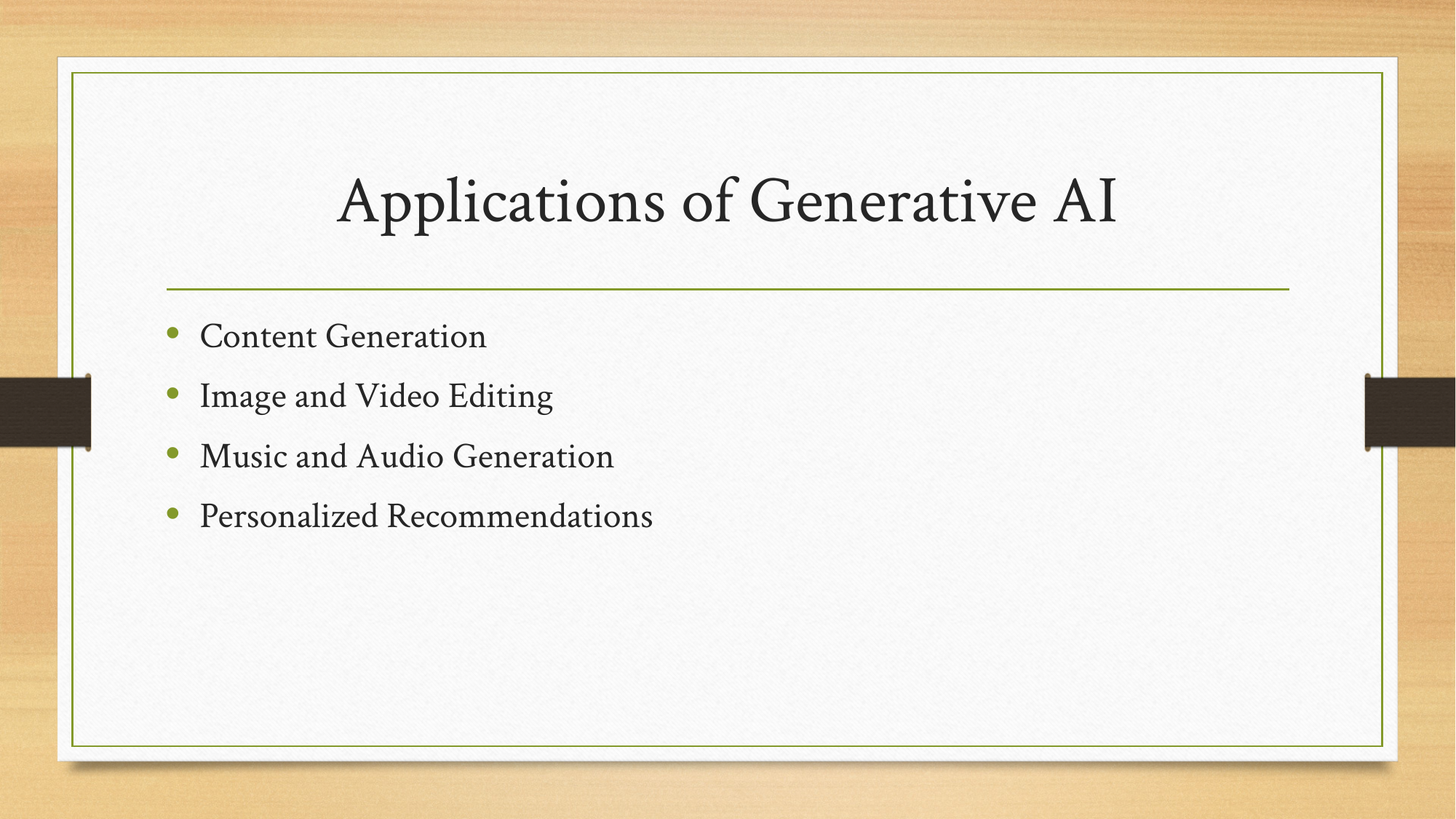

# Applications of Generative AI
Content Generation
Image and Video Editing
Music and Audio Generation
Personalized Recommendations